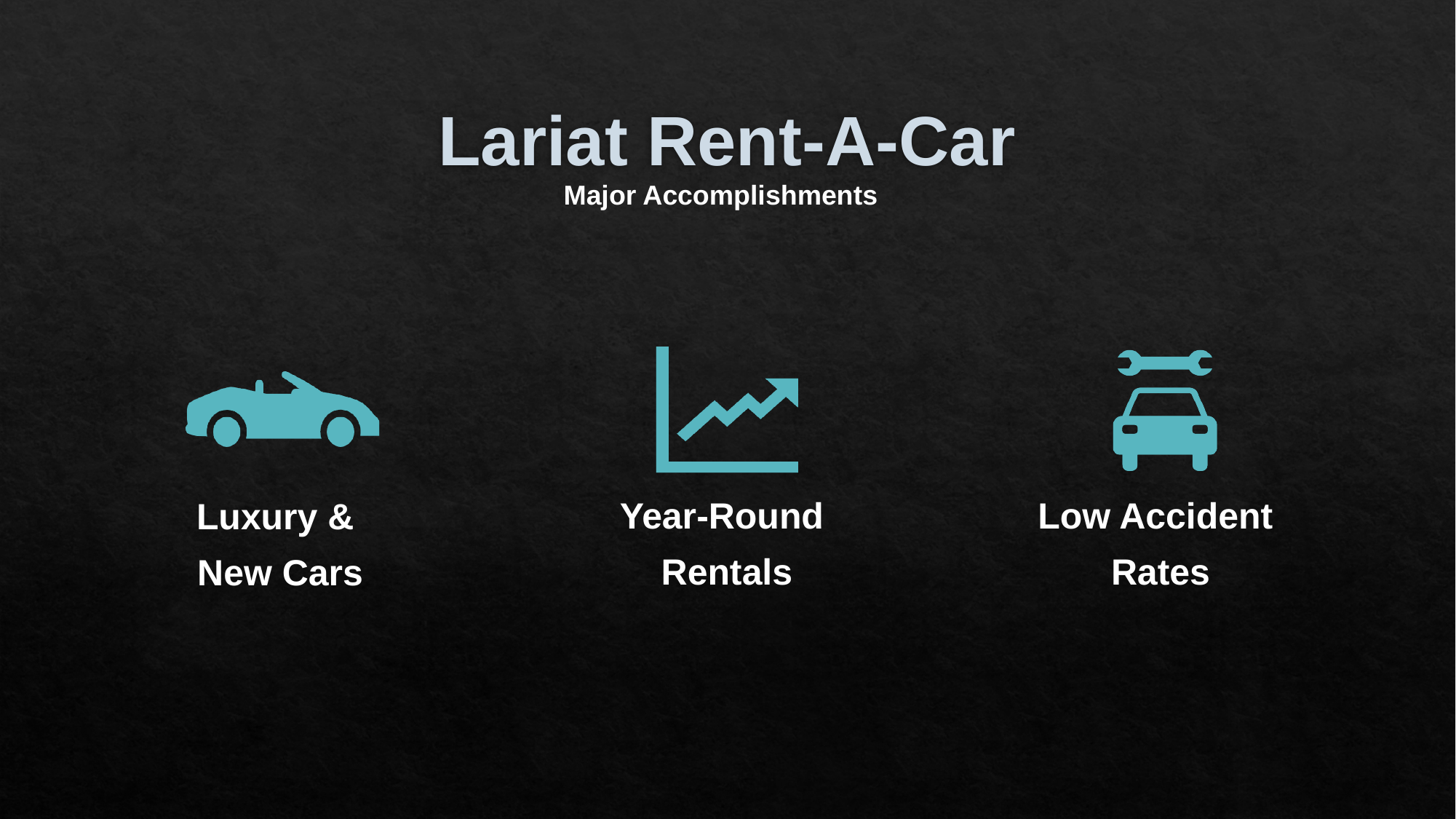

# Lariat Rent-A-Car
Major Accomplishments
Luxury &
New Cars

Year-Round
Rentals

Low Accident
Rates